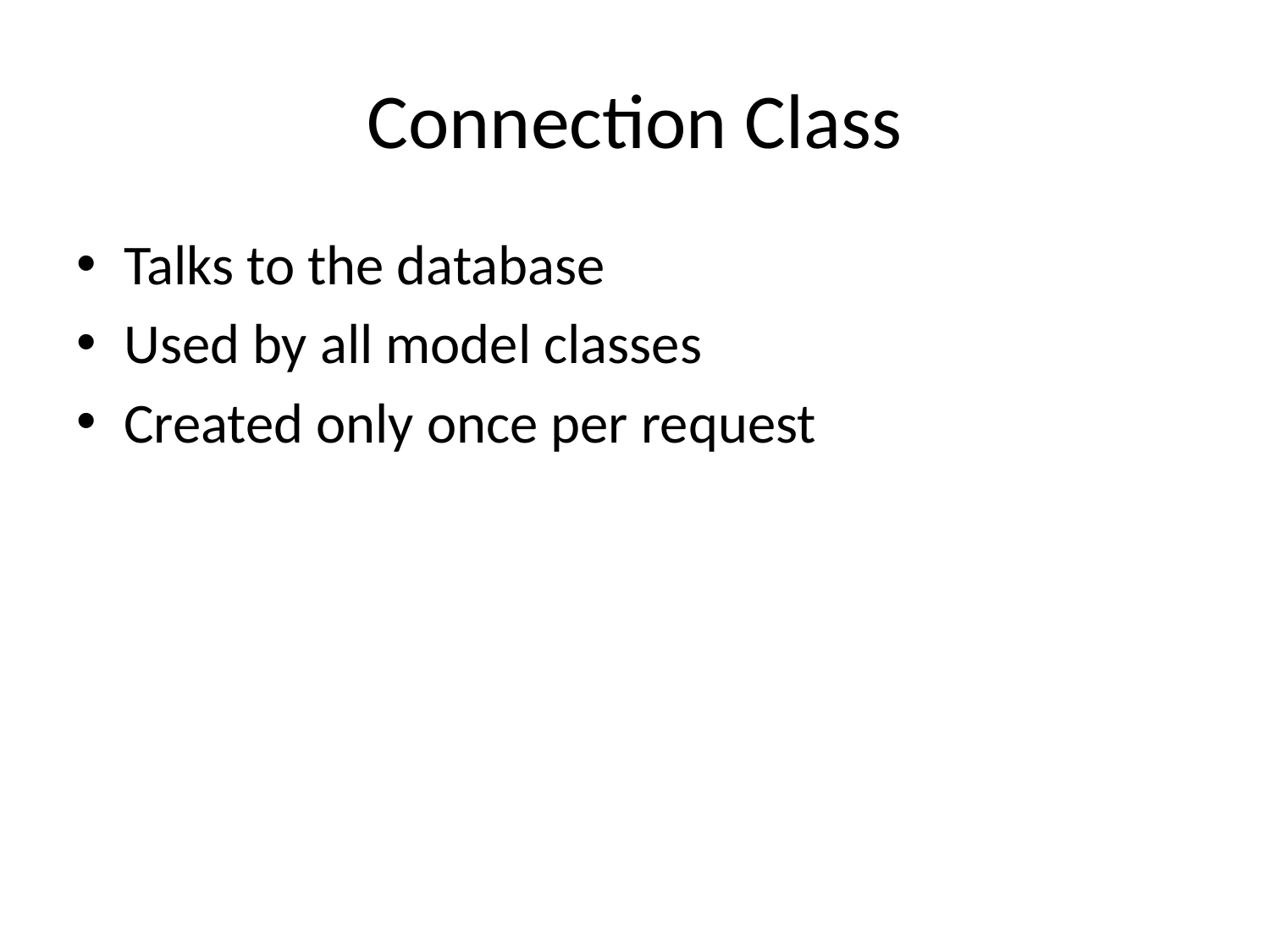

# Connection Class
Talks to the database
Used by all model classes
Created only once per request